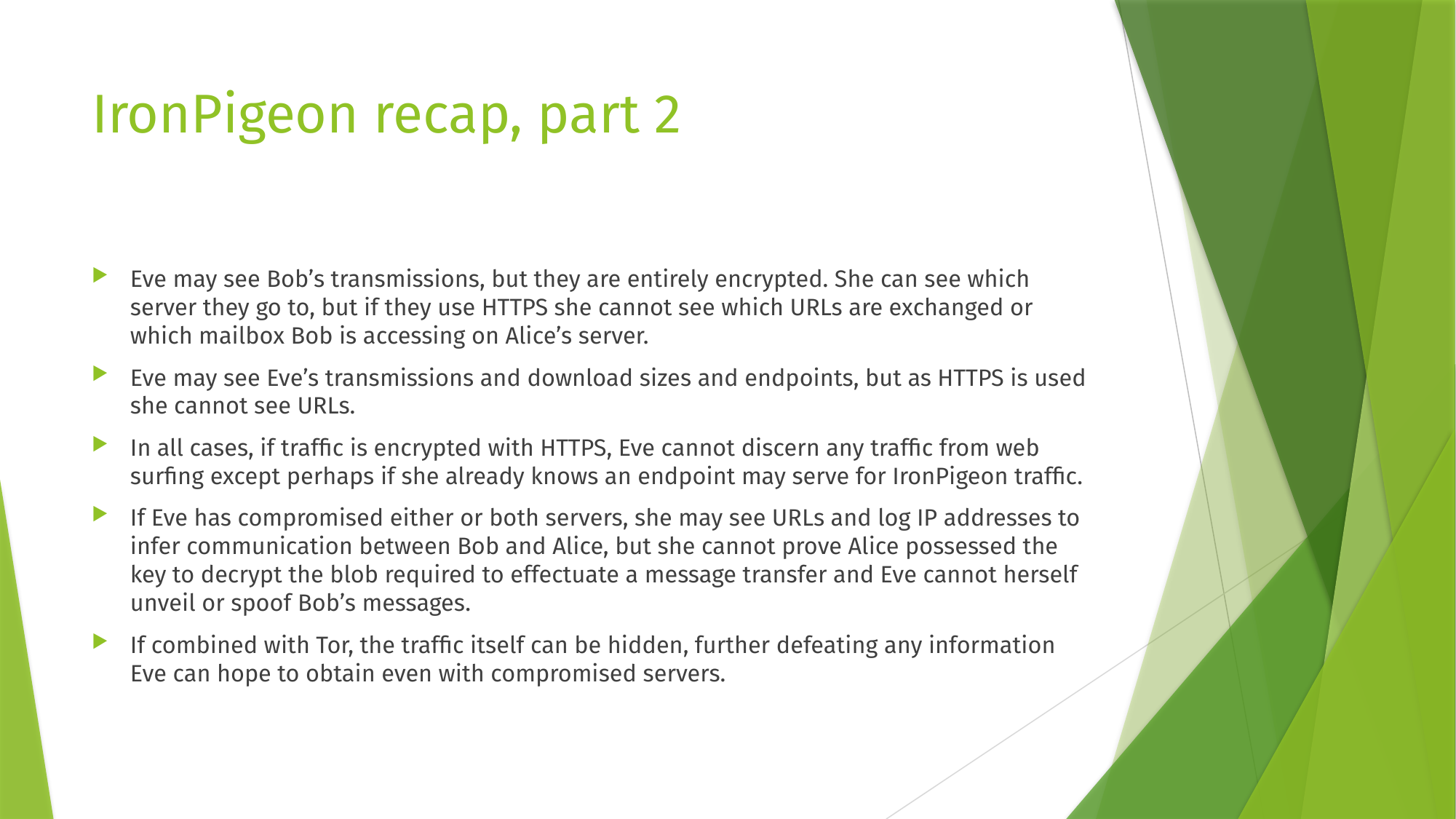

# IronPigeon recap, part 2
Eve may see Bob’s transmissions, but they are entirely encrypted. She can see which server they go to, but if they use HTTPS she cannot see which URLs are exchanged or which mailbox Bob is accessing on Alice’s server.
Eve may see Eve’s transmissions and download sizes and endpoints, but as HTTPS is used she cannot see URLs.
In all cases, if traffic is encrypted with HTTPS, Eve cannot discern any traffic from web surfing except perhaps if she already knows an endpoint may serve for IronPigeon traffic.
If Eve has compromised either or both servers, she may see URLs and log IP addresses to infer communication between Bob and Alice, but she cannot prove Alice possessed the key to decrypt the blob required to effectuate a message transfer and Eve cannot herself unveil or spoof Bob’s messages.
If combined with Tor, the traffic itself can be hidden, further defeating any information Eve can hope to obtain even with compromised servers.